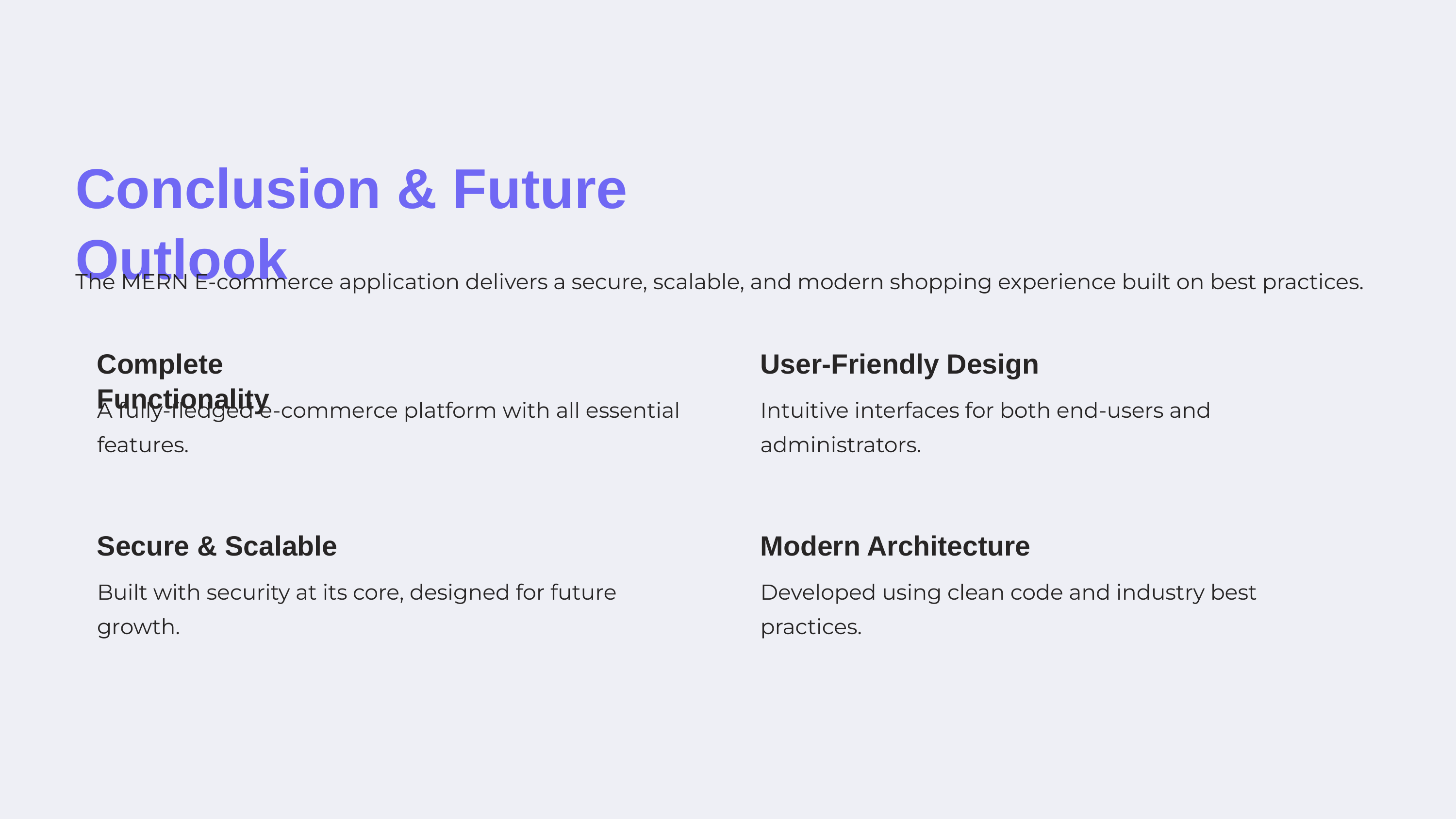

Conclusion & Future Outlook
The MERN E-commerce application delivers a secure, scalable, and modern shopping experience built on best practices.

Complete Functionality
User-Friendly Design
A fully-fledged e-commerce platform with all essential features.
Intuitive interfaces for both end-users and administrators.

Secure & Scalable
Modern Architecture
Built with security at its core, designed for future growth.
Developed using clean code and industry best practices.